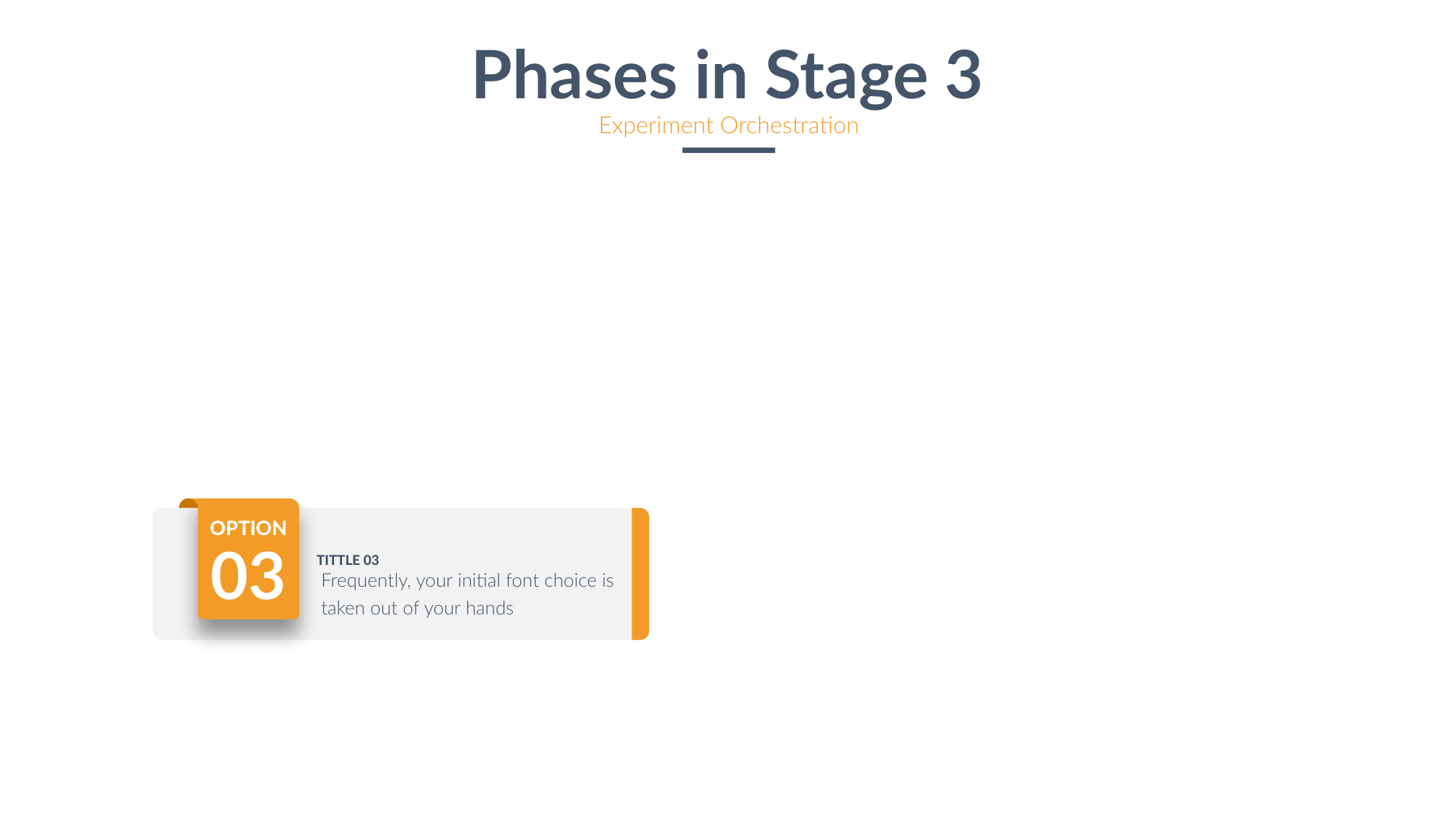

Phases in Stage 3
Experiment Orchestration

OPTION
TITTLE 03
03
Frequently, your initial font choice is taken out of your hands